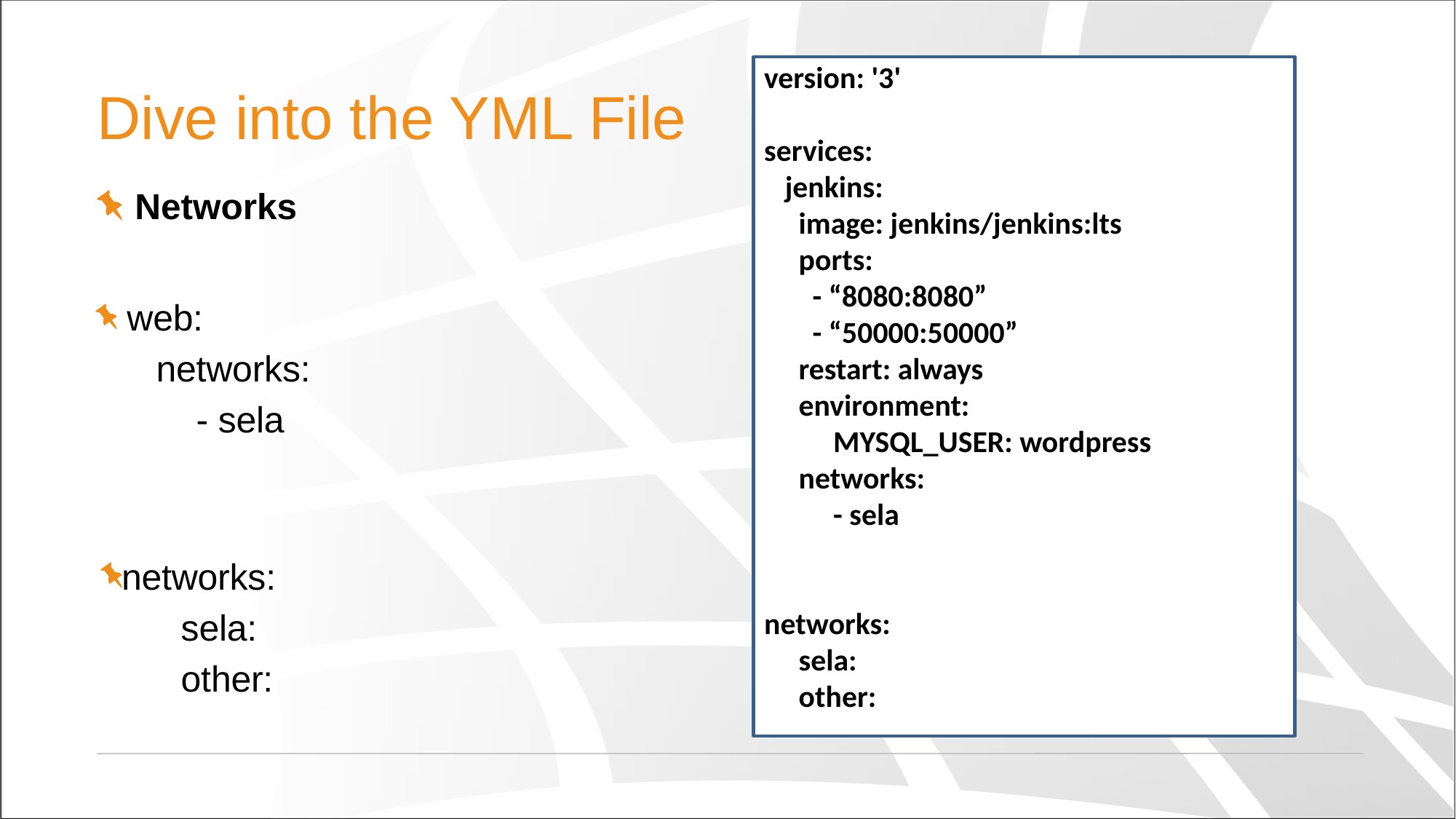

# Dive into the YML File

version: '3'

services:
   jenkins:
     image: jenkins/jenkins:lts
     ports:
       - “8080:8080”
       - “50000:50000”
     restart: always
     environment:
          MYSQL_USER: wordpress
     networks:
          - sela

networks:
     sela:
     other:

Networks
 web:
      networks:
          - sela
networks:
        sela:
        other: